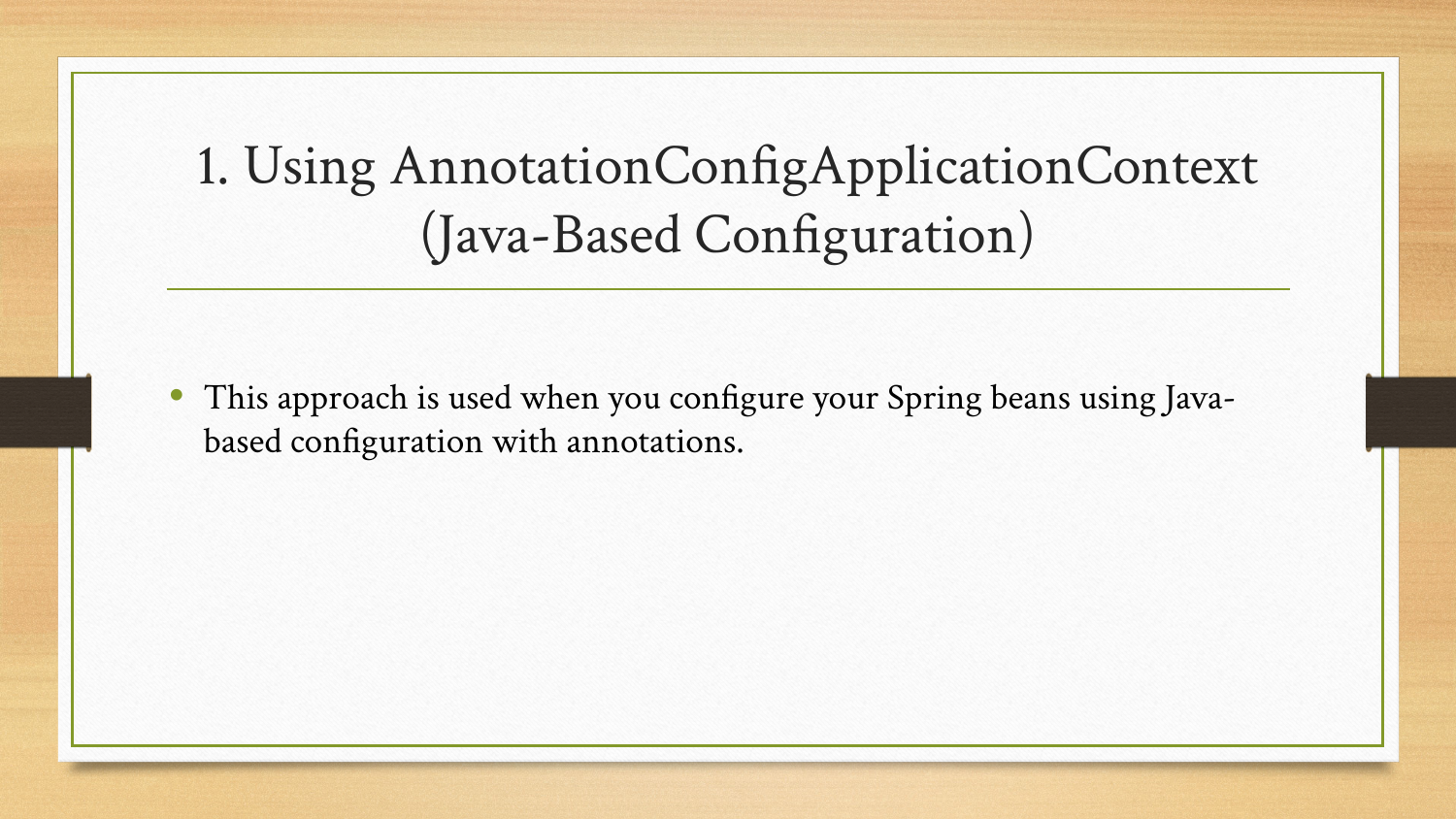

# 1. Using AnnotationConfigApplicationContext (Java-Based Configuration)

This approach is used when you configure your Spring beans using Java-based configuration with annotations.